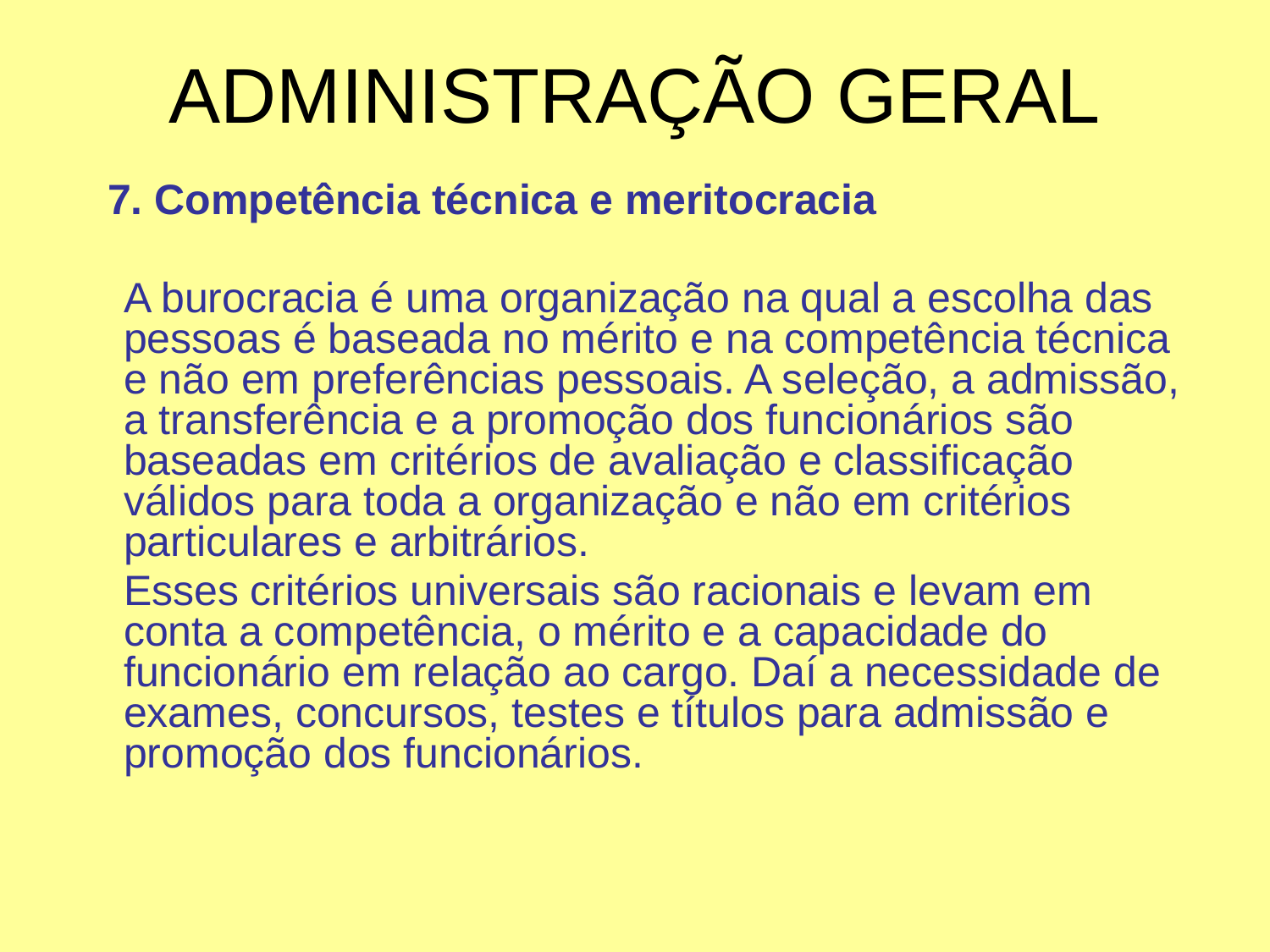

# ADMINISTRAÇÃO GERAL
    7. Competência técnica e meritocracia

    A burocracia é uma organização na qual a escolha das pessoas é baseada no mérito e na competência técnica e não em preferências pessoais. A seleção, a admissão, a transferência e a promoção dos funcionários são baseadas em critérios de avaliação e classificação válidos para toda a organização e não em critérios particulares e arbitrários.
    Esses critérios universais são racionais e levam em conta a competência, o mérito e a capacidade do funcionário em relação ao cargo. Daí a necessidade de exames, concursos, testes e títulos para admissão e promoção dos funcionários.